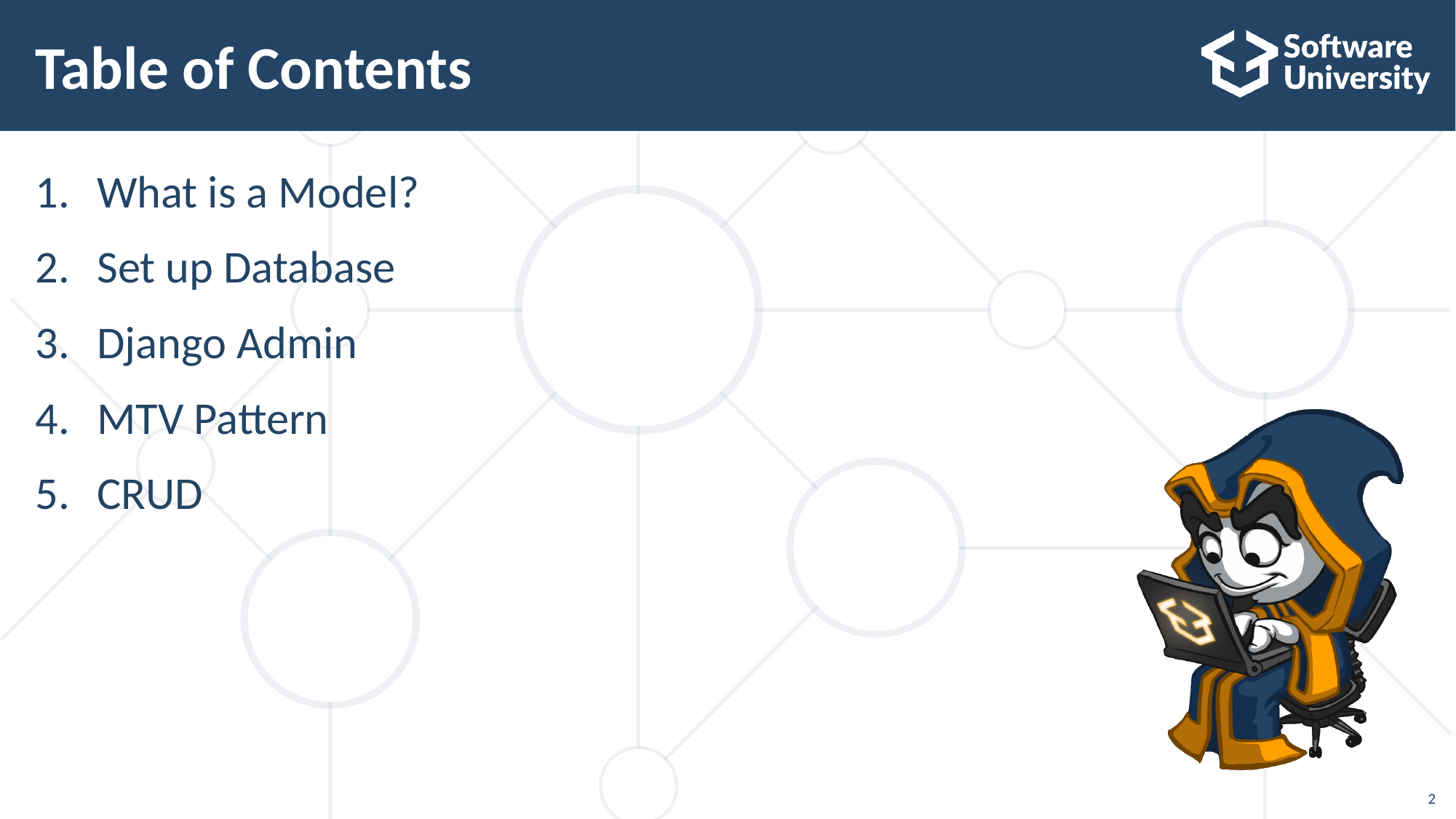

# Table of Contents
What is a Model?
Set up Database
Django Admin
MTV Pattern
CRUD
2